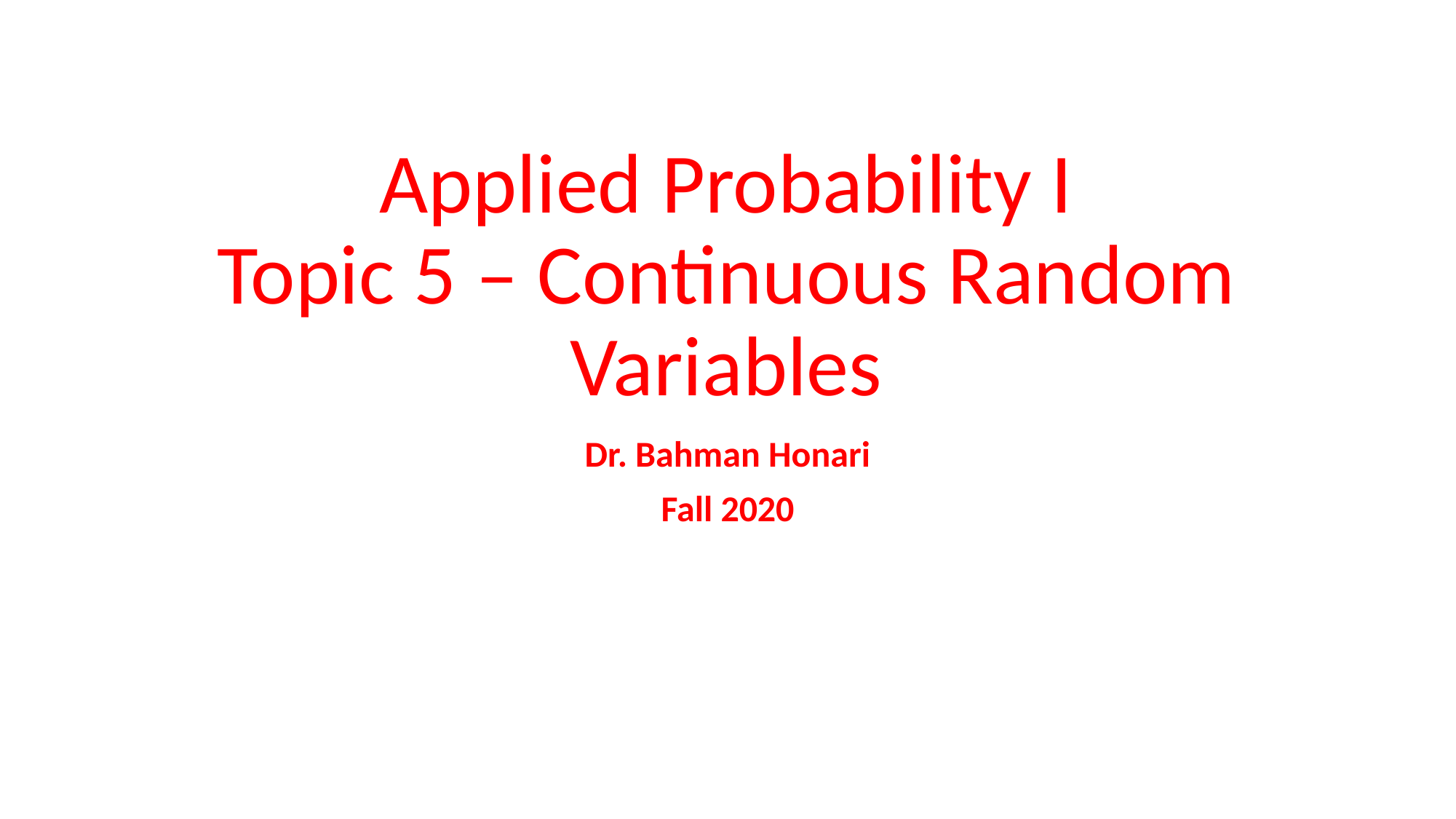

# Applied Probability I Topic 5 – Continuous Random Variables
Dr. Bahman Honari
Fall 2020